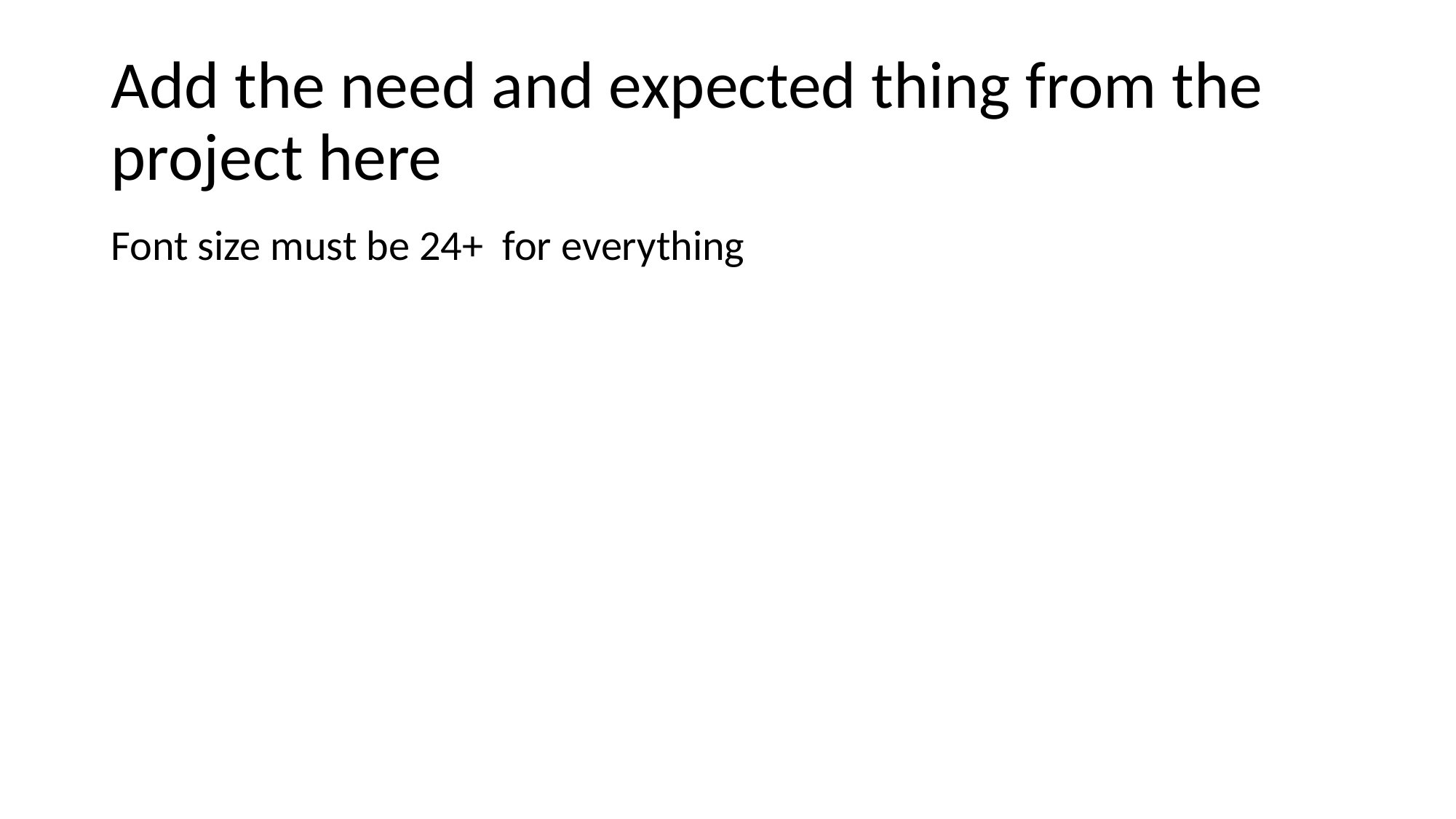

# Add the need and expected thing from the project here
Font size must be 24+  for everything